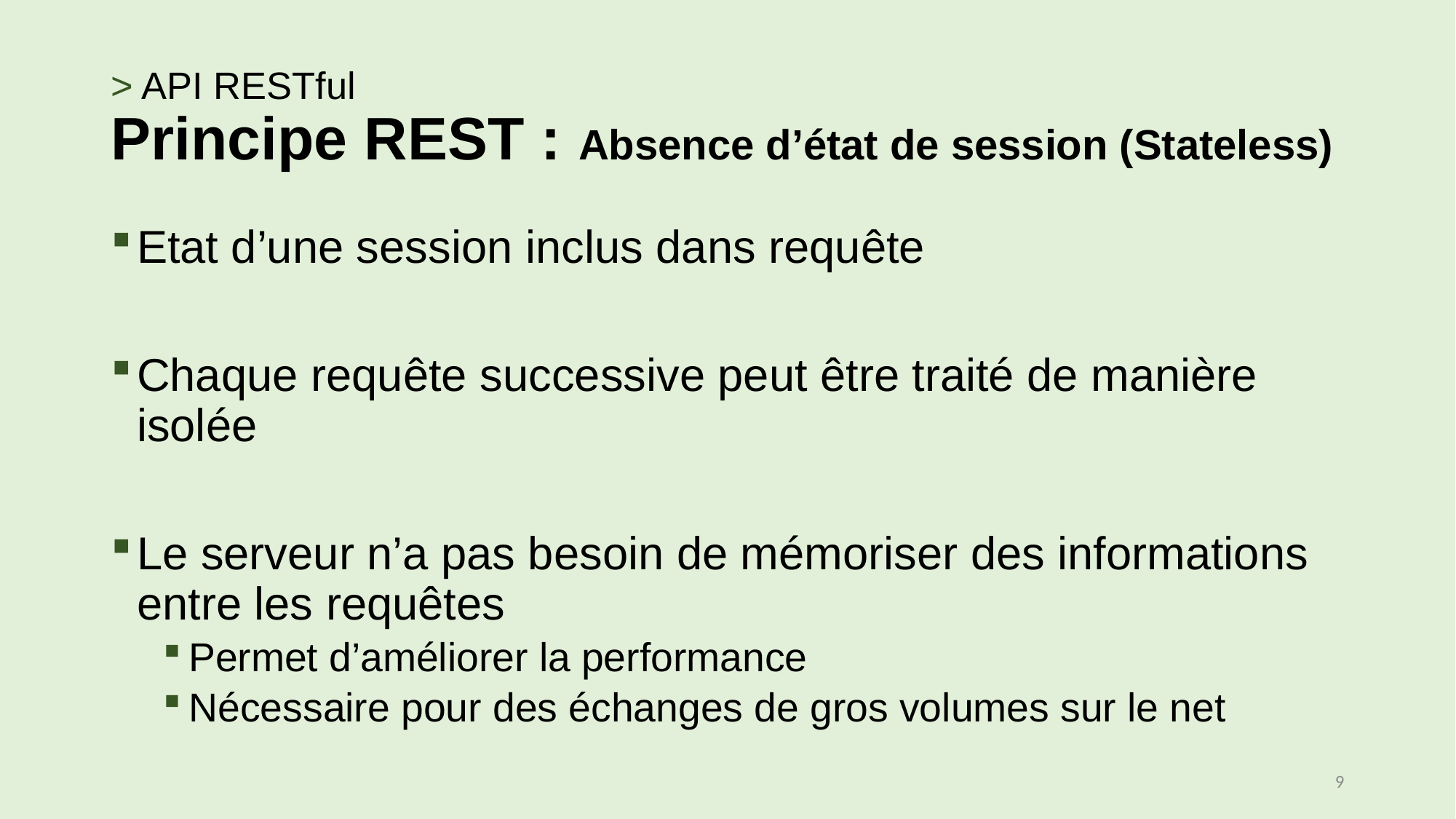

# > API RESTful Principe REST : Absence d’état de session (Stateless)
Etat d’une session inclus dans requête

Chaque requête successive peut être traité de manière isolée

Le serveur n’a pas besoin de mémoriser des informations entre les requêtes
Permet d’améliorer la performance
Nécessaire pour des échanges de gros volumes sur le net
9